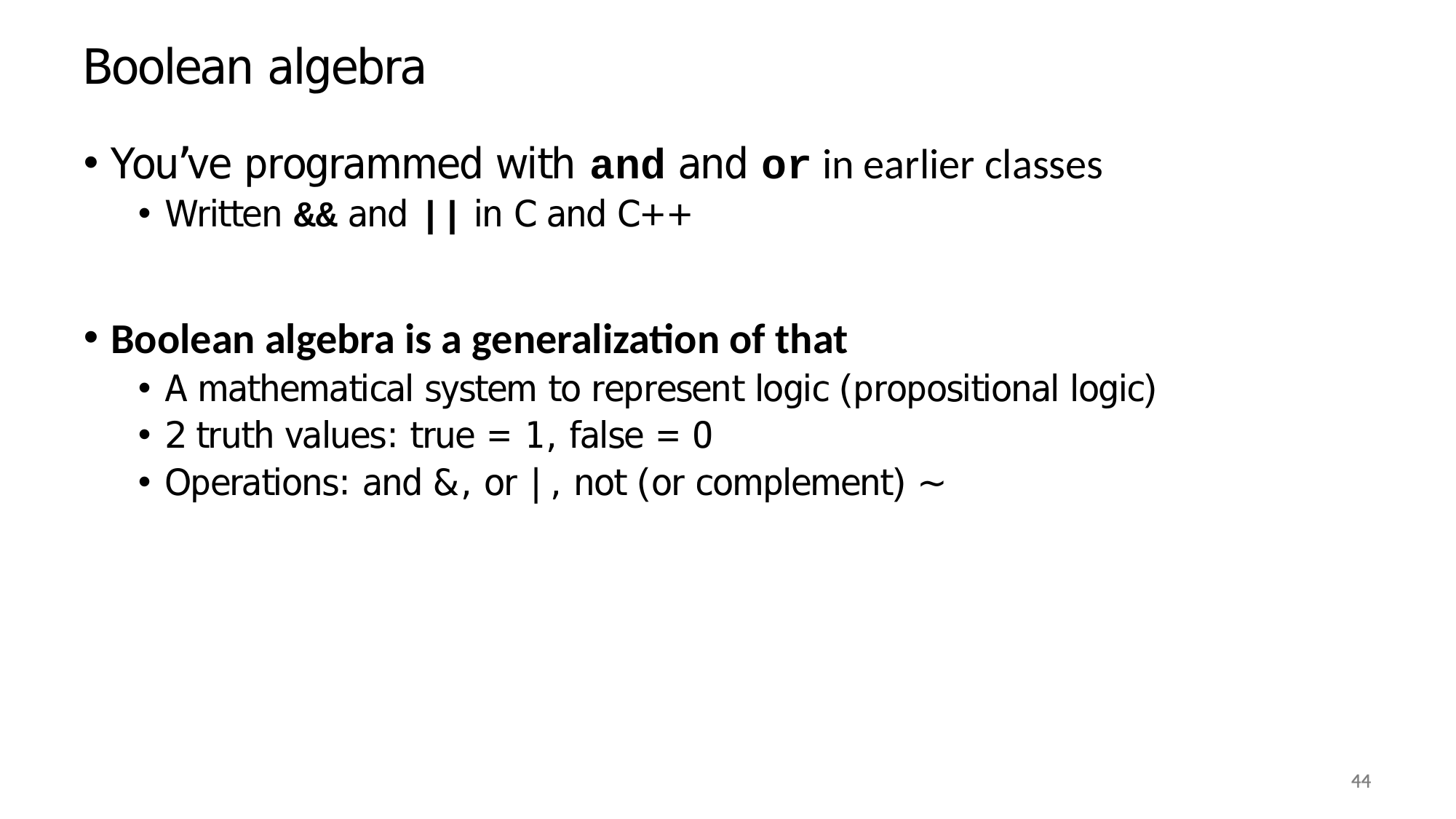

# Boolean algebra
You’ve programmed with and and or in earlier classes
Written && and || in C and C++

Boolean algebra is a generalization of that
A mathematical system to represent logic (propositional logic)
2 truth values: true = 1, false = 0
Operations: and &, or |, not (or complement) ~

44